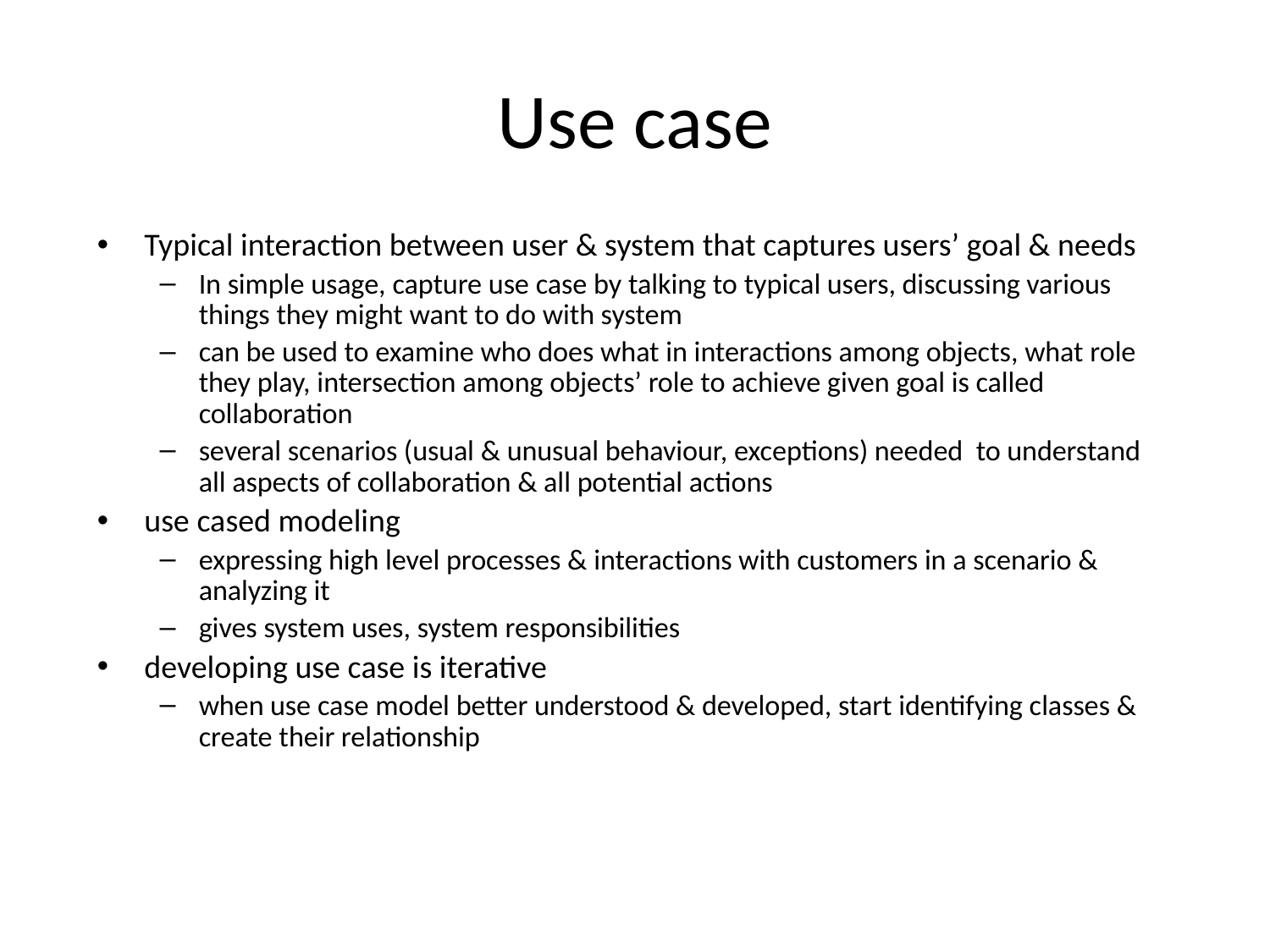

# Use case
Typical interaction between user & system that captures users’ goal & needs
In simple usage, capture use case by talking to typical users, discussing various things they might want to do with system
can be used to examine who does what in interactions among objects, what role they play, intersection among objects’ role to achieve given goal is called collaboration
several scenarios (usual & unusual behaviour, exceptions) needed  to understand all aspects of collaboration & all potential actions
use cased modeling
expressing high level processes & interactions with customers in a scenario & analyzing it
gives system uses, system responsibilities
developing use case is iterative
when use case model better understood & developed, start identifying classes & create their relationship